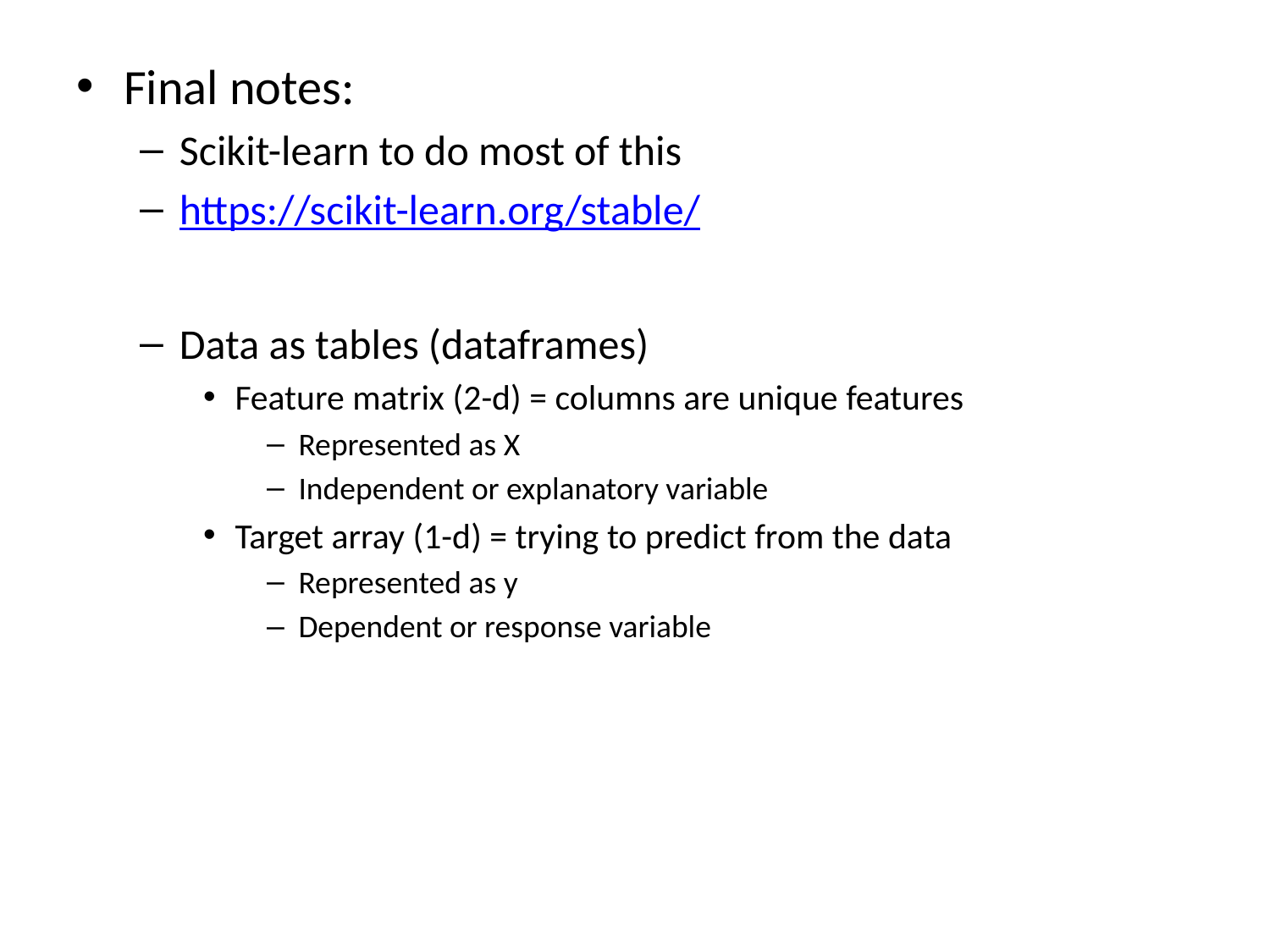

Final notes:
Scikit-learn to do most of this
https://scikit-learn.org/stable/

Data as tables (dataframes)
Feature matrix (2-d) = columns are unique features
Represented as X
Independent or explanatory variable
Target array (1-d) = trying to predict from the data
Represented as y
Dependent or response variable